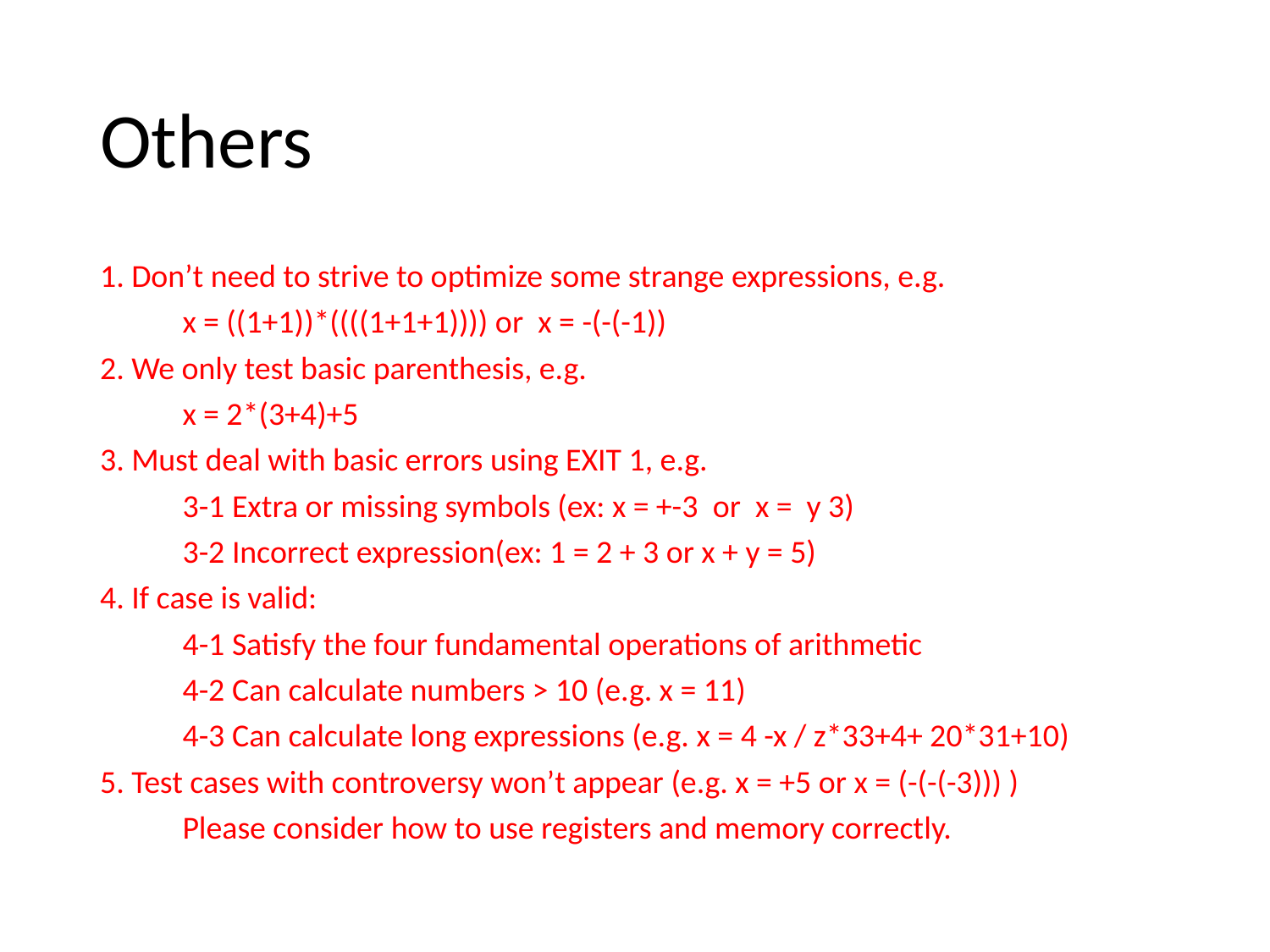

# Others
1. Don’t need to strive to optimize some strange expressions, e.g.
	x = ((1+1))*((((1+1+1)))) or  x = -(-(-1))
2. We only test basic parenthesis, e.g.
	x = 2*(3+4)+5
3. Must deal with basic errors using EXIT 1, e.g.
	3-1 Extra or missing symbols (ex: x = +-3  or  x =  y 3)
 	3-2 Incorrect expression(ex: 1 = 2 + 3 or x + y = 5)
4. If case is valid:
	4-1 Satisfy the four fundamental operations of arithmetic
	4-2 Can calculate numbers > 10 (e.g. x = 11)
	4-3 Can calculate long expressions (e.g. x = 4 -x / z*33+4+ 20*31+10)
5. Test cases with controversy won’t appear (e.g. x = +5 or x = (-(-(-3))) )
	Please consider how to use registers and memory correctly.